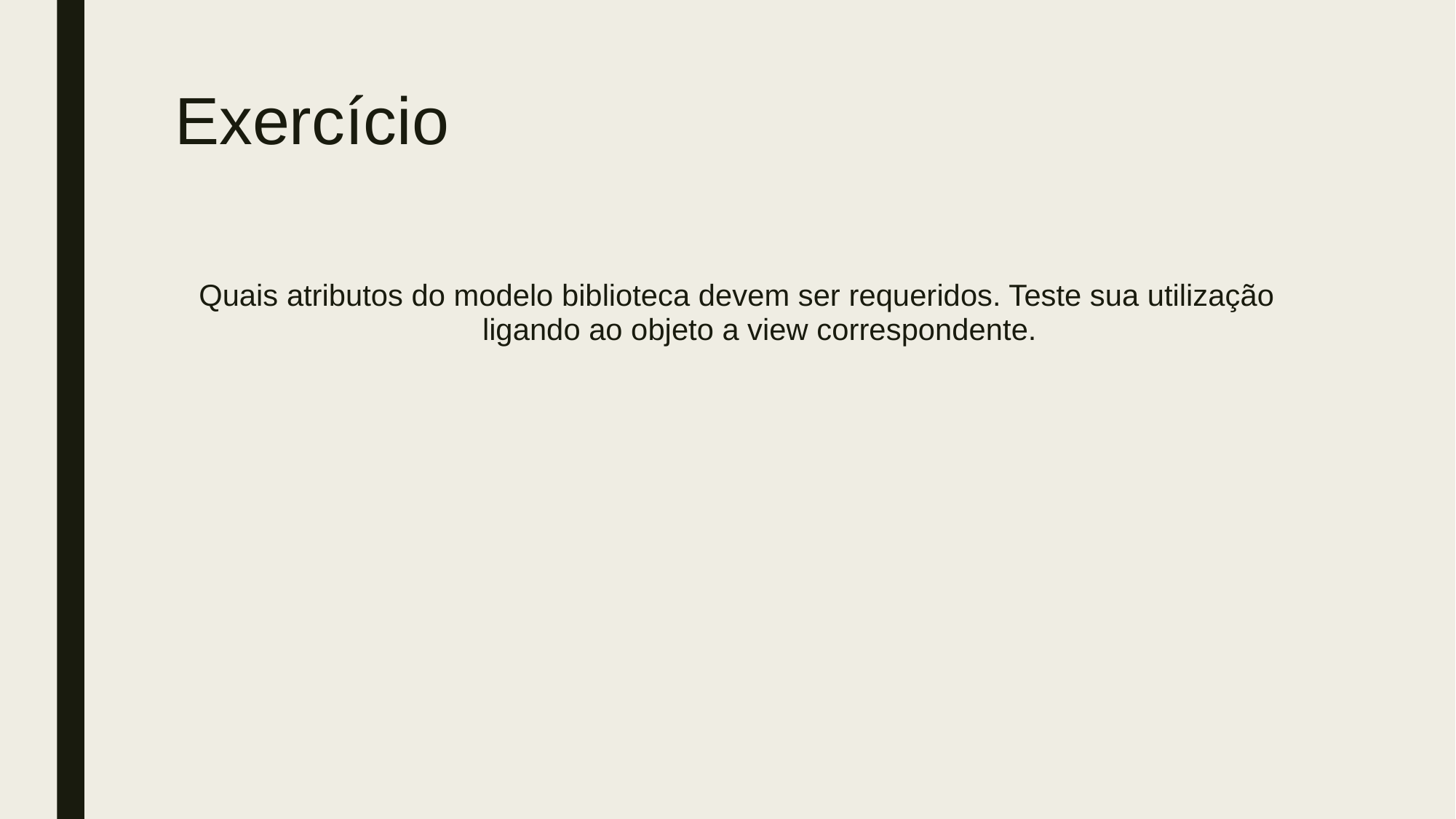

# Exercício
Quais atributos do modelo biblioteca devem ser requeridos. Teste sua utilização ligando ao objeto a view correspondente.